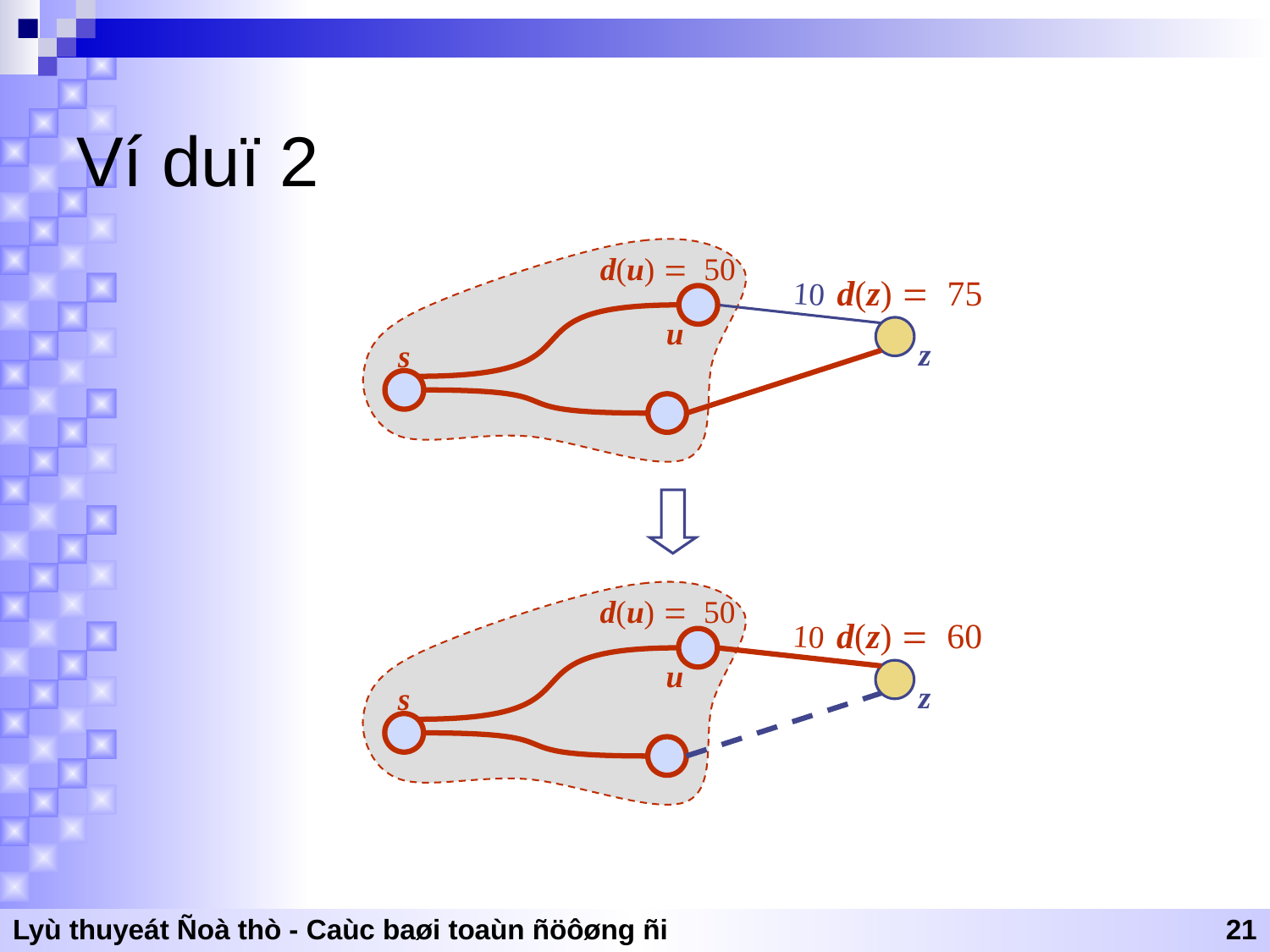

# Ví duï 2

d(u) = 50
d(z) = 75
10

u

z
s

d(u) = 50
d(z) = 60
10

u

z
s

Lyù thuyeát Ñoà thò - Caùc baøi toaùn ñöôøng ñi
21